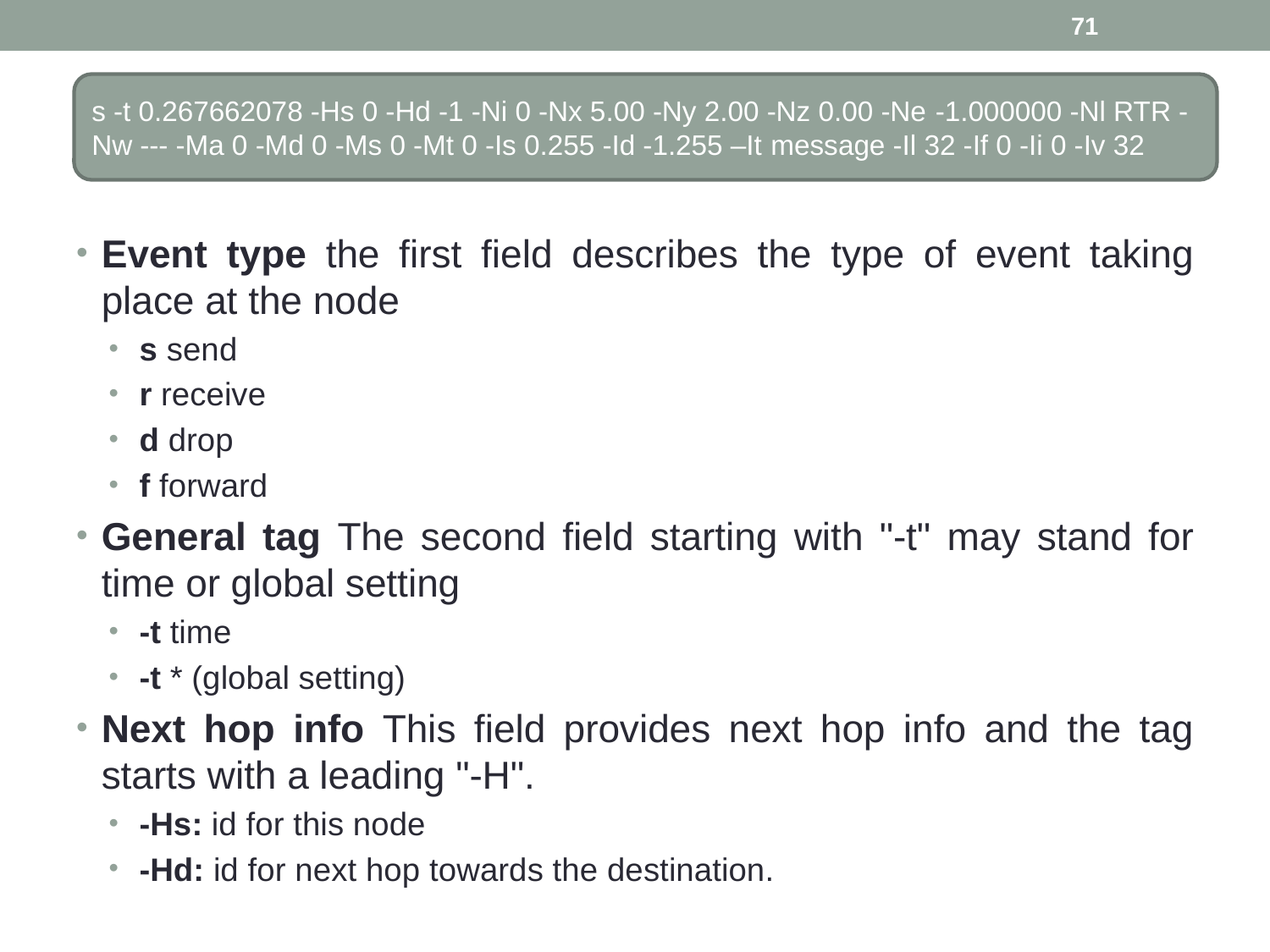

71
#
s -t 0.267662078 -Hs 0 -Hd -1 -Ni 0 -Nx 5.00 -Ny 2.00 -Nz 0.00 -Ne -1.000000 -Nl RTR -Nw --- -Ma 0 -Md 0 -Ms 0 -Mt 0 -Is 0.255 -Id -1.255 –It message -Il 32 -If 0 -Ii 0 -Iv 32
Event type the first field describes the type of event taking place at the node
s send
r receive
d drop
f forward
General tag The second field starting with "-t" may stand for time or global setting
-t time
-t * (global setting)
Next hop info This field provides next hop info and the tag starts with a leading "-H".
-Hs: id for this node
-Hd: id for next hop towards the destination.